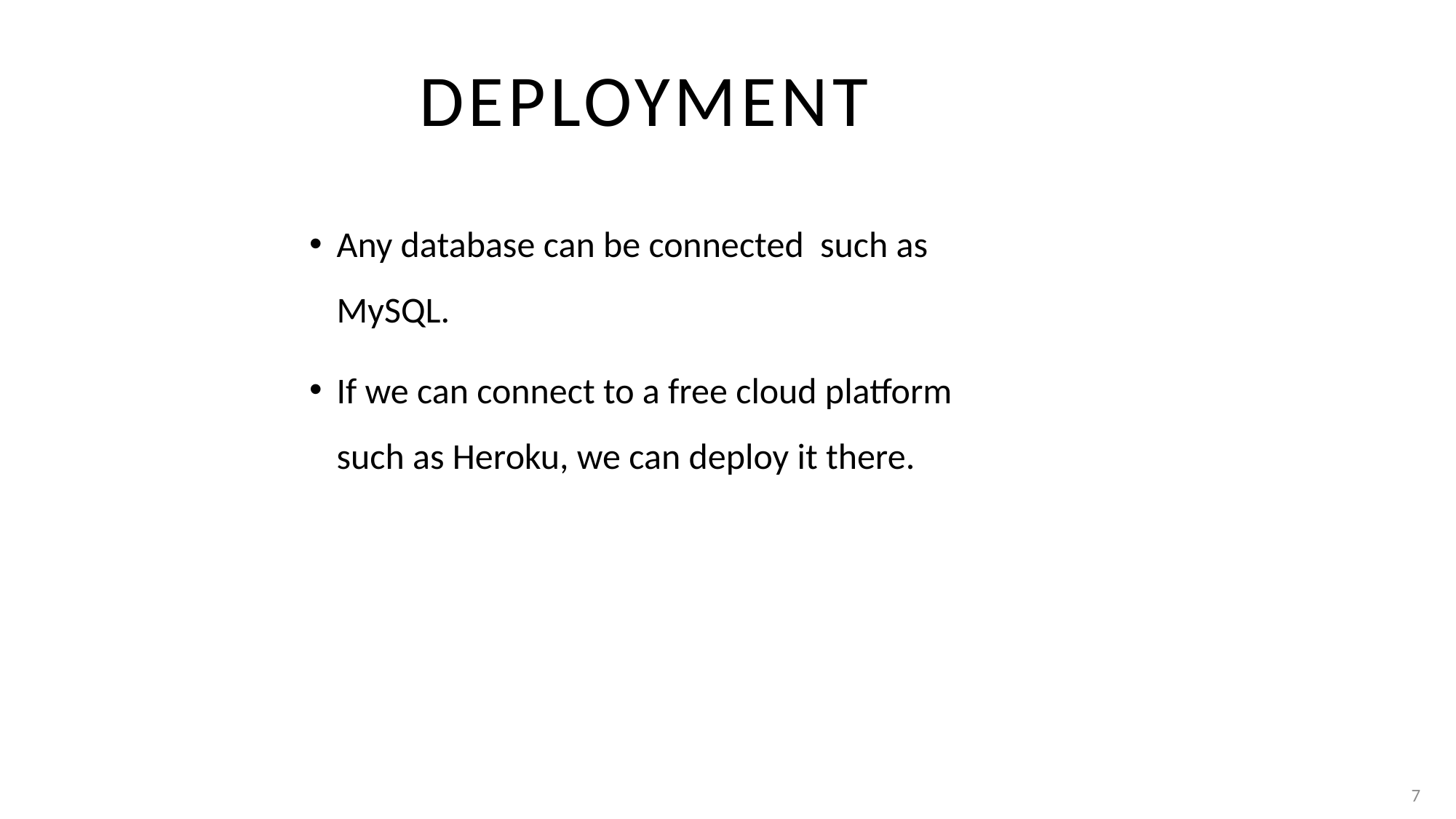

# DEPLOYMENT
Any database can be connected  such as MySQL.
If we can connect to a free cloud platform such as Heroku, we can deploy it there.

7